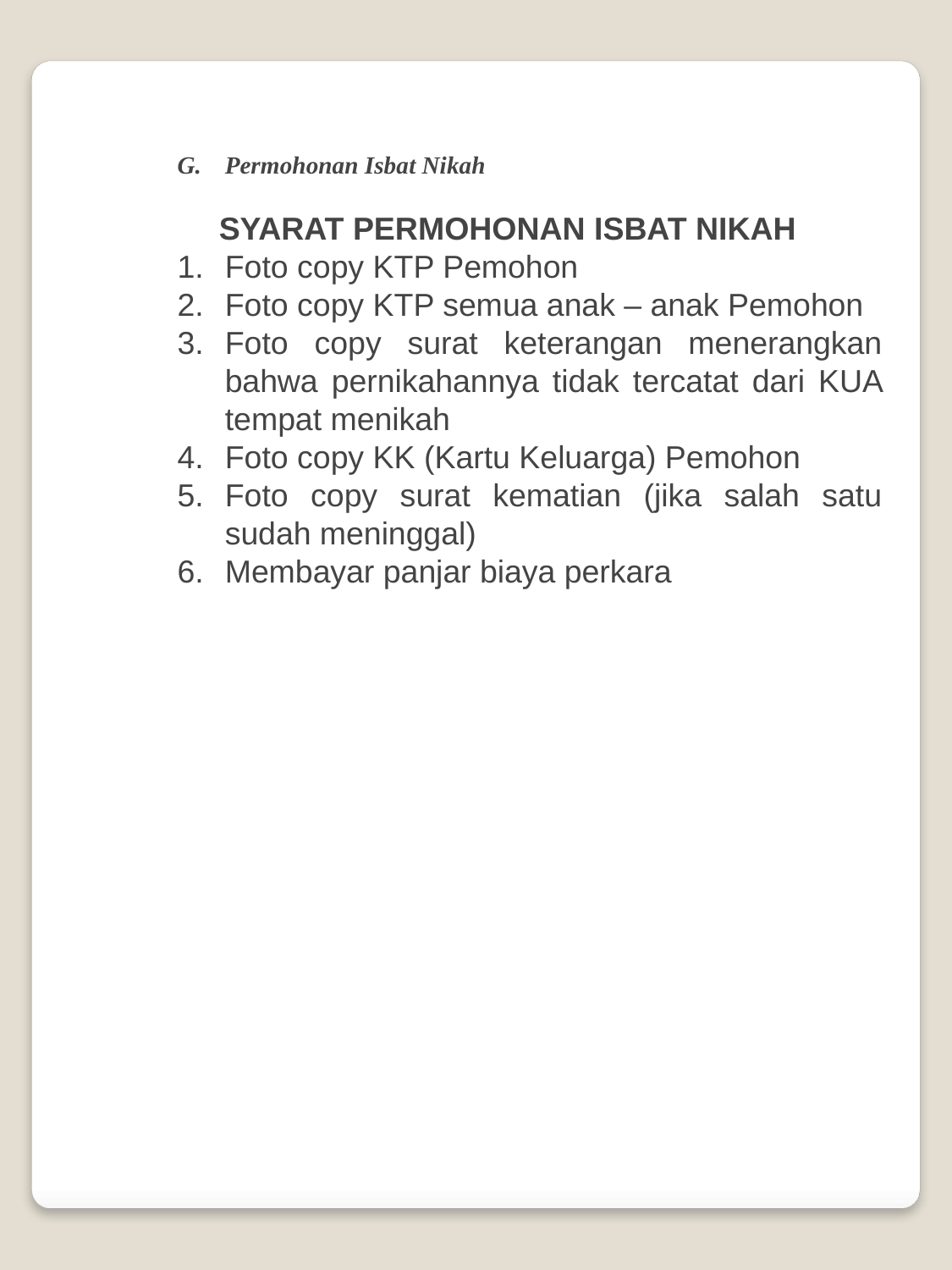

Permohonan Isbat Nikah

      SYARAT PERMOHONAN ISBAT NIKAH
Foto copy KTP Pemohon
Foto copy KTP semua anak – anak Pemohon
Foto copy surat keterangan menerangkan bahwa pernikahannya tidak tercatat dari KUA tempat menikah
Foto copy KK (Kartu Keluarga) Pemohon
Foto copy surat kematian (jika salah satu sudah meninggal)
Membayar panjar biaya perkara